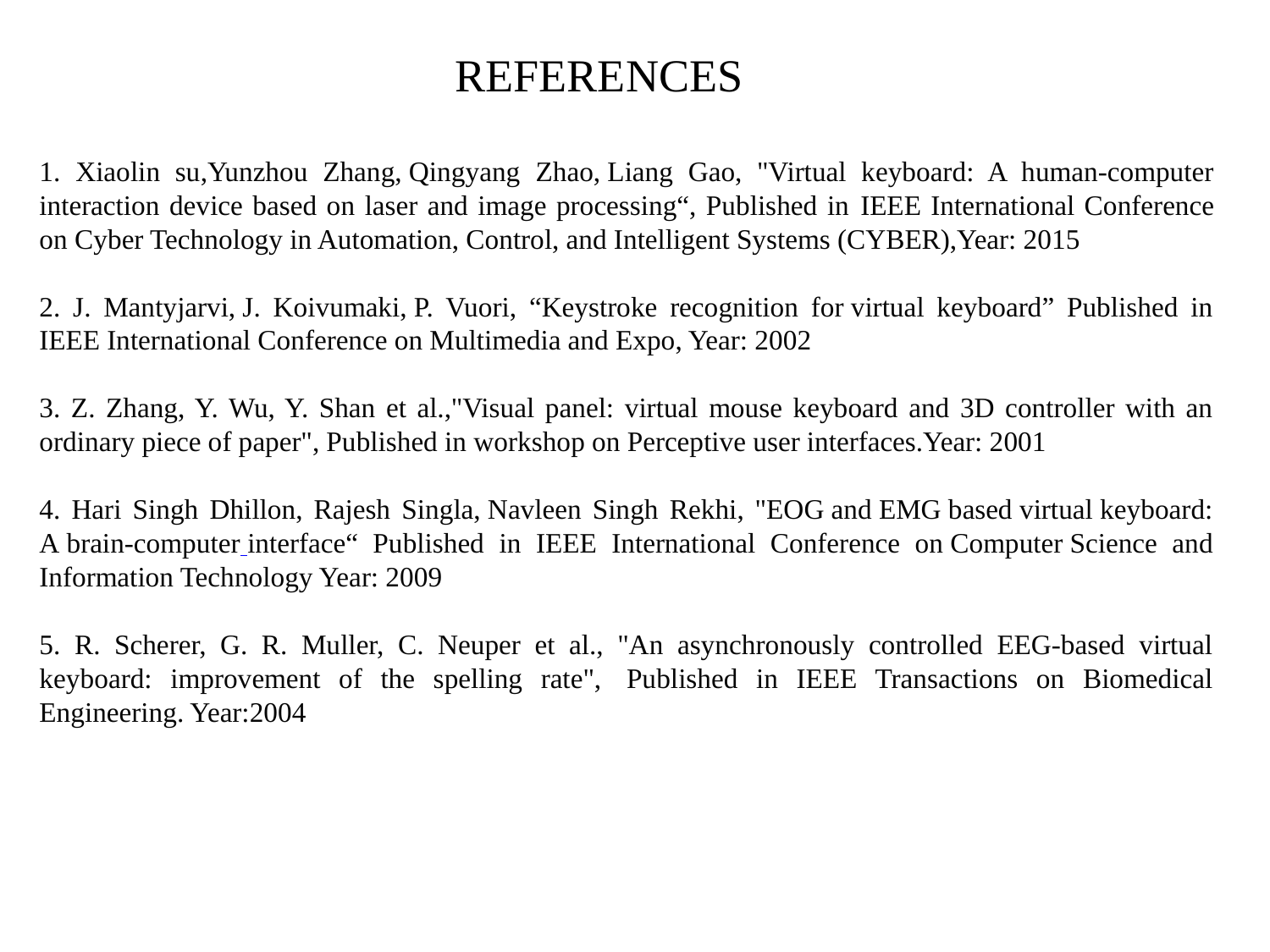

# REFERENCES

1. Xiaolin su,Yunzhou Zhang, Qingyang Zhao, Liang Gao, "Virtual keyboard: A human-computer interaction device based on laser and image processing“, Published in IEEE International Conference on Cyber Technology in Automation, Control, and Intelligent Systems (CYBER),Year: 2015

2. J. Mantyjarvi, J. Koivumaki, P. Vuori, “Keystroke recognition for virtual keyboard” Published in IEEE International Conference on Multimedia and Expo, Year: 2002

3. Z. Zhang, Y. Wu, Y. Shan et al.,"Visual panel: virtual mouse keyboard and 3D controller with an ordinary piece of paper", Published in workshop on Perceptive user interfaces.Year: 2001

4. Hari Singh Dhillon, Rajesh Singla, Navleen Singh Rekhi, "EOG and EMG based virtual keyboard: A brain-computer interface“ Published in IEEE International Conference on Computer Science and Information Technology Year: 2009

5. R. Scherer, G. R. Muller, C. Neuper et al., "An asynchronously controlled EEG-based virtual keyboard: improvement of the spelling rate",  Published in IEEE Transactions on Biomedical Engineering. Year:2004